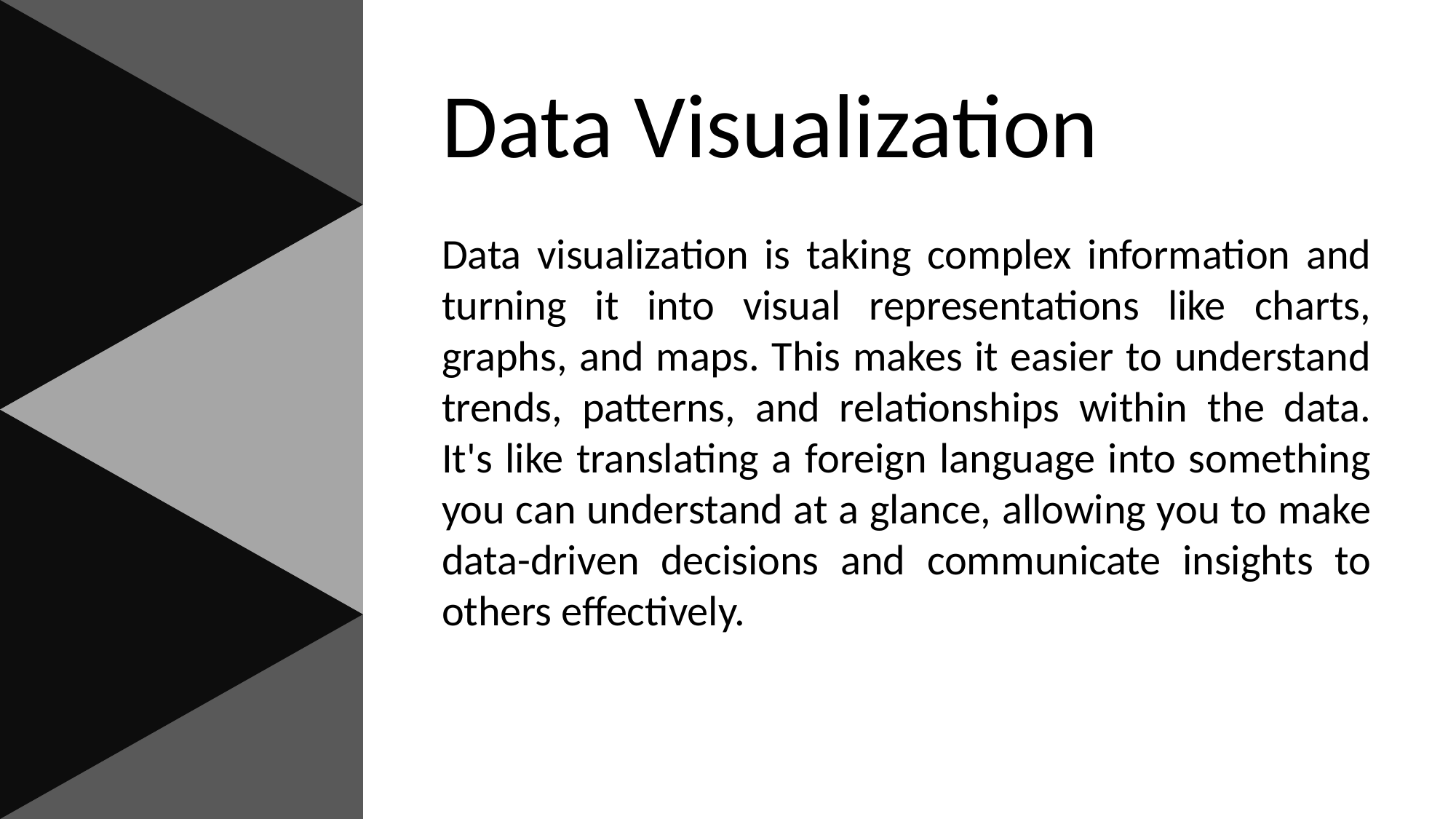

Data Visualization

Data visualization is taking complex information and turning it into visual representations like charts, graphs, and maps. This makes it easier to understand trends, patterns, and relationships within the data. It's like translating a foreign language into something you can understand at a glance, allowing you to make data-driven decisions and communicate insights to others effectively.